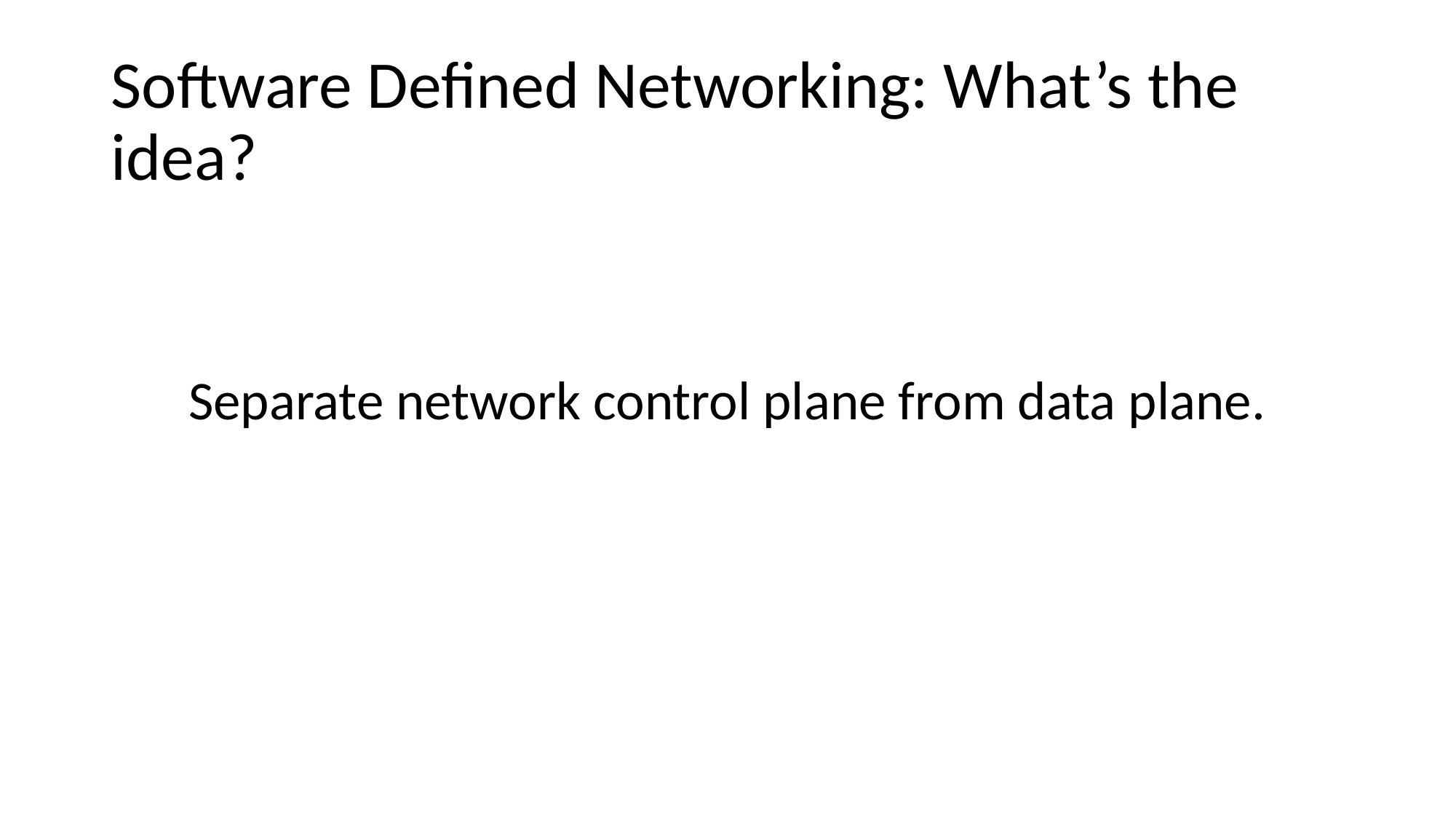

# Software Defined Networking: What’s the idea?
Separate network control plane from data plane.